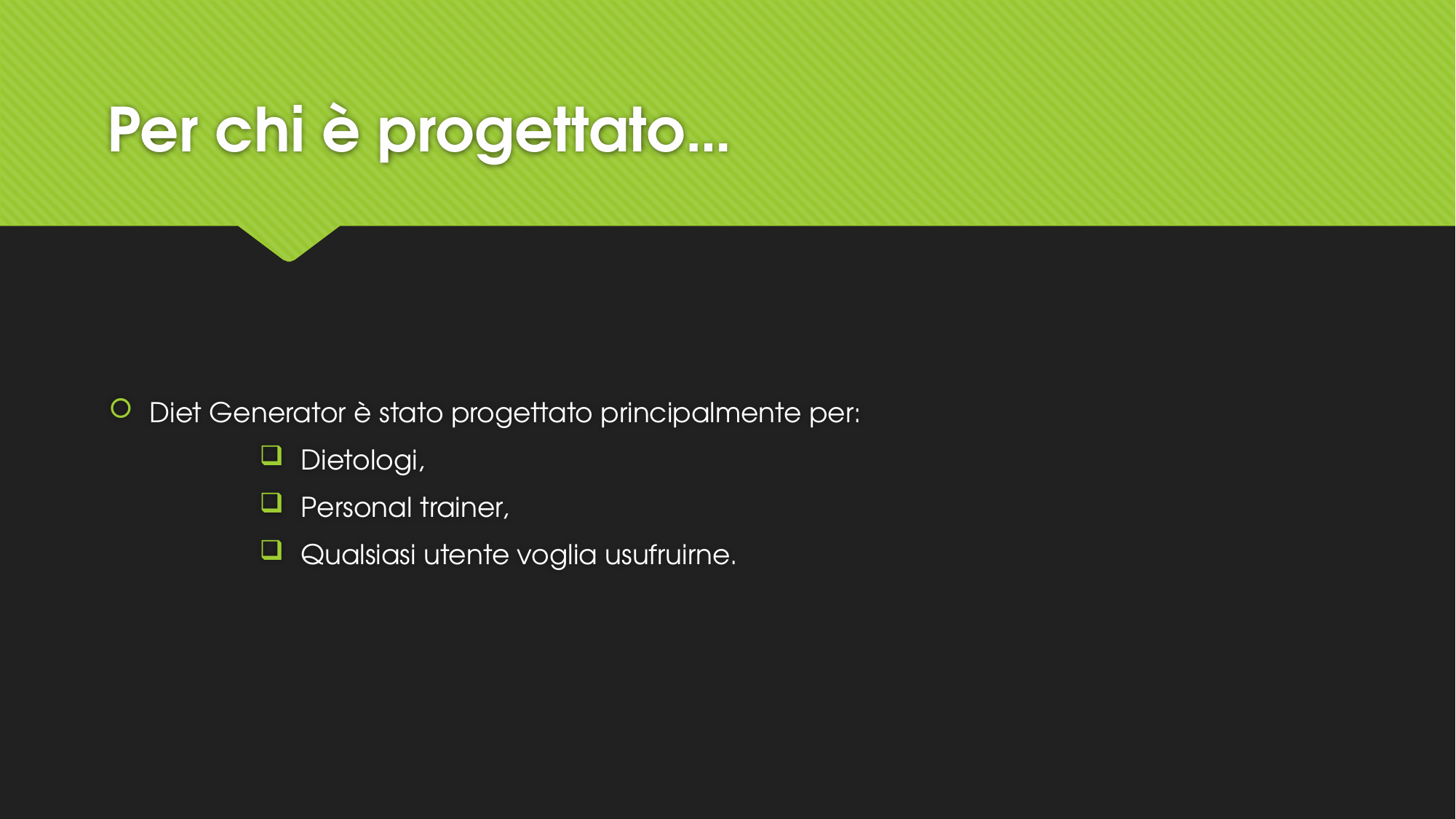

# Per chi è progettato…
Diet Generator è stato progettato principalmente per:
Dietologi,
Personal trainer,
Qualsiasi utente voglia usufruirne.